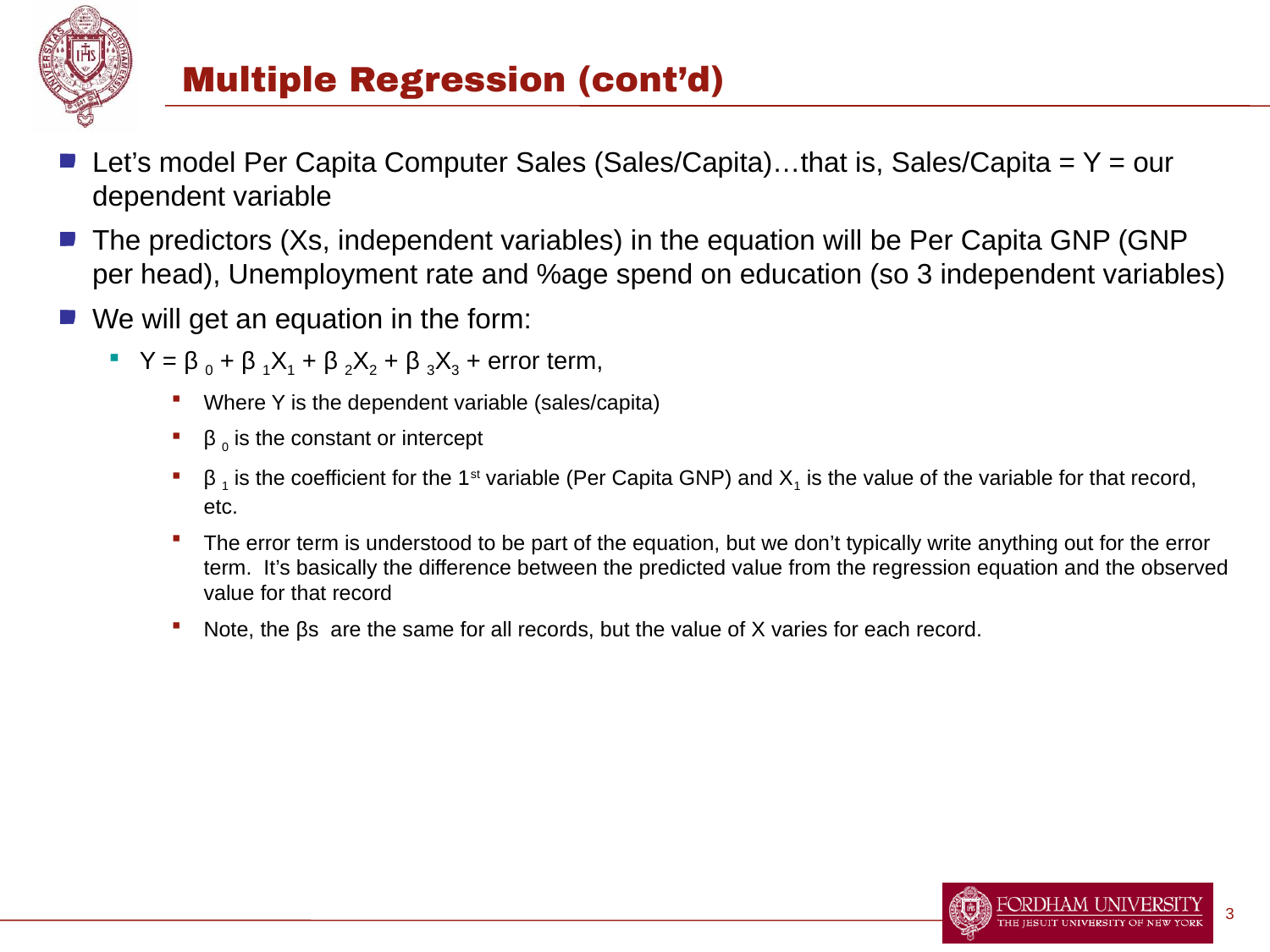

# Multiple Regression (cont’d)
Let’s model Per Capita Computer Sales (Sales/Capita)…that is, Sales/Capita = Y = our dependent variable
The predictors (Xs, independent variables) in the equation will be Per Capita GNP (GNP per head), Unemployment rate and %age spend on education (so 3 independent variables)
We will get an equation in the form:
Y = β 0 + β 1X1 + β 2X2 + β 3X3 + error term,
Where Y is the dependent variable (sales/capita)
β 0 is the constant or intercept
β 1 is the coefficient for the 1st variable (Per Capita GNP) and X1 is the value of the variable for that record, etc.
The error term is understood to be part of the equation, but we don’t typically write anything out for the error term.  It’s basically the difference between the predicted value from the regression equation and the observed value for that record
Note, the βs  are the same for all records, but the value of X varies for each record.

3